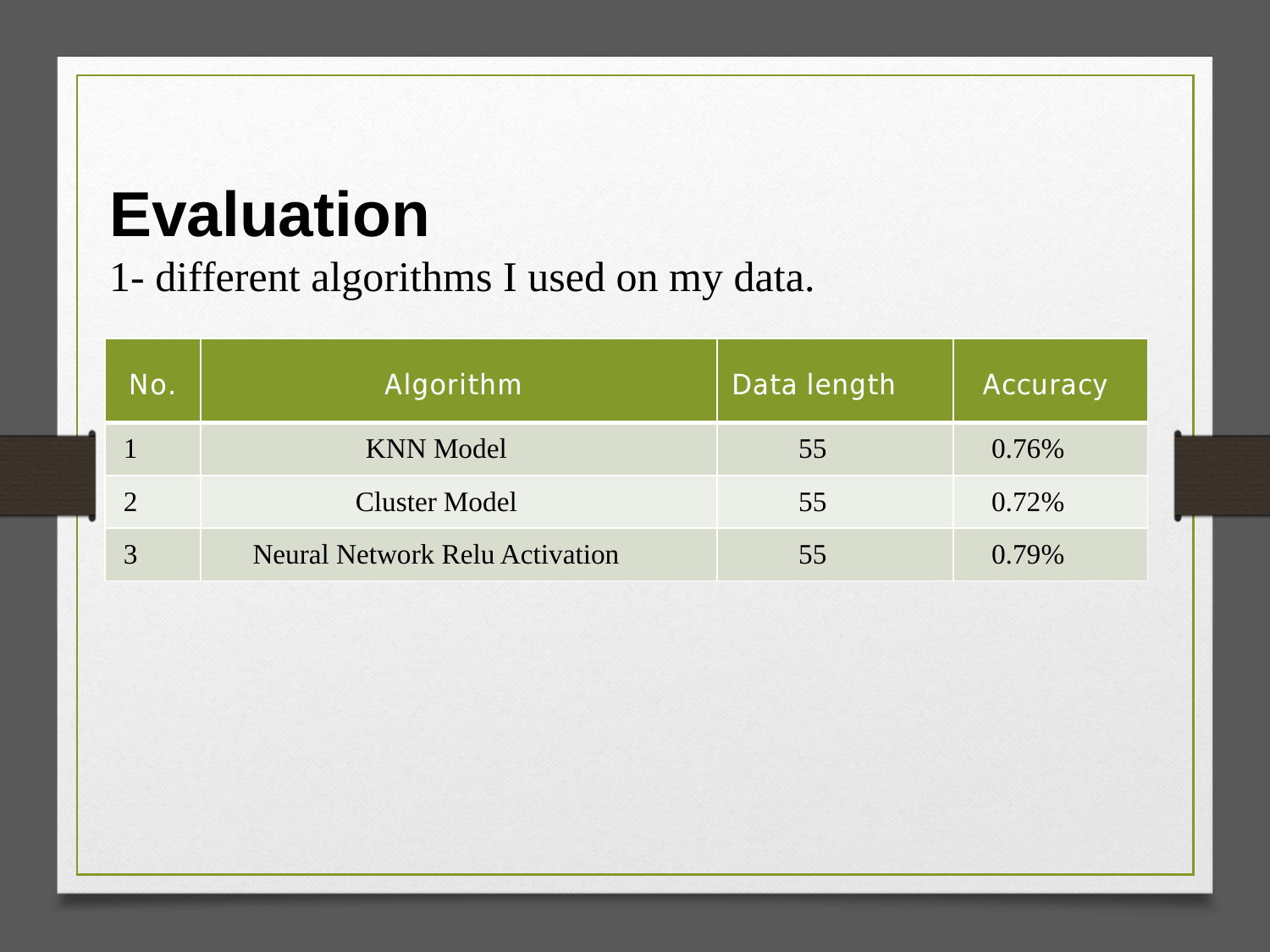

Evaluation
1- different algorithms I used on my data.
| No. | Algorithm | Data length | Accuracy |
| --- | --- | --- | --- |
| 1 | KNN Model | 55 | 0.76% |
| 2 | Cluster Model | 55 | 0.72% |
| 3 | Neural Network Relu Activation | 55 | 0.79% |